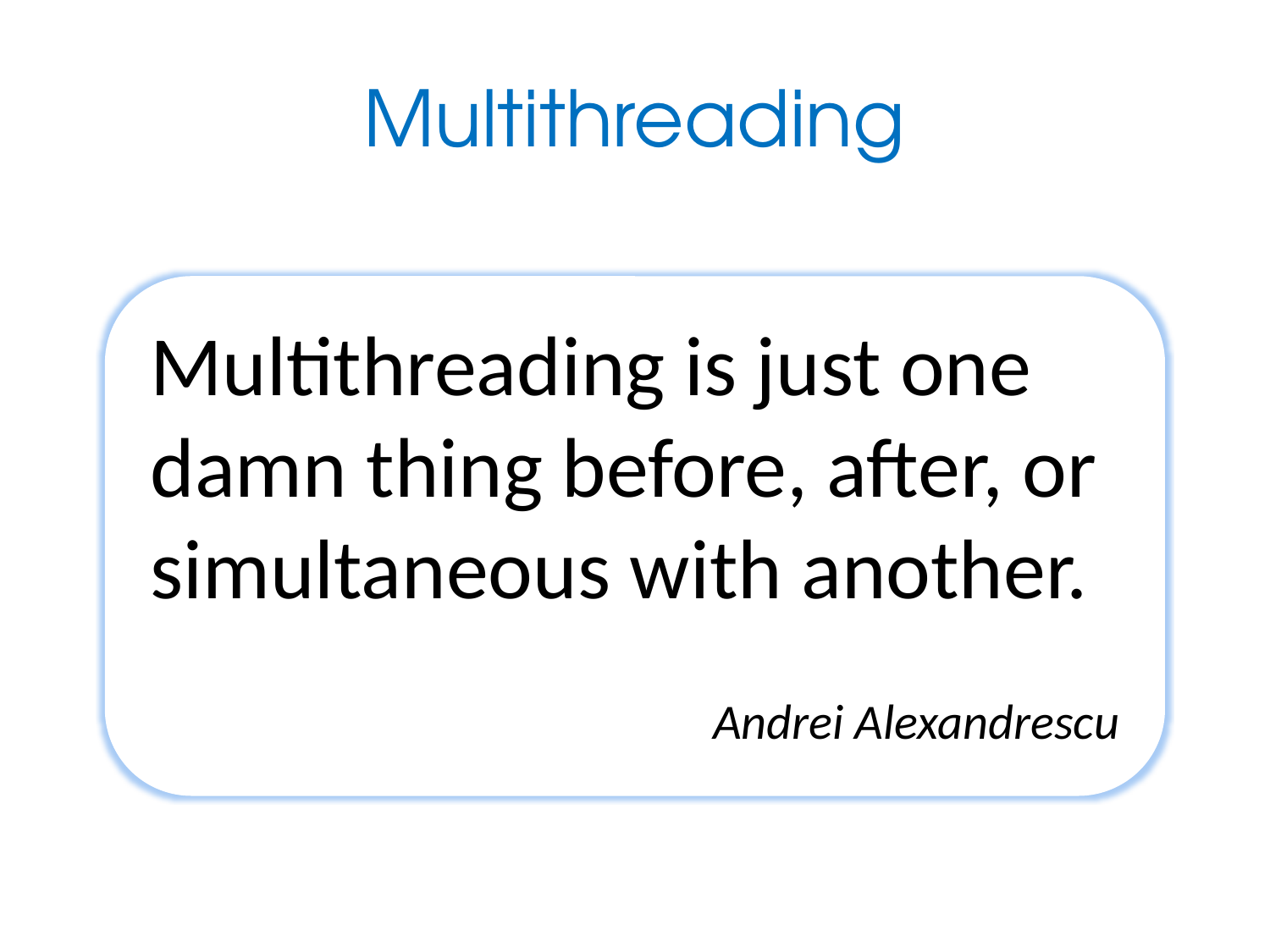

# Multithreading
Multithreading is just one damn thing before, after, or simultaneous with another.
Andrei Alexandrescu